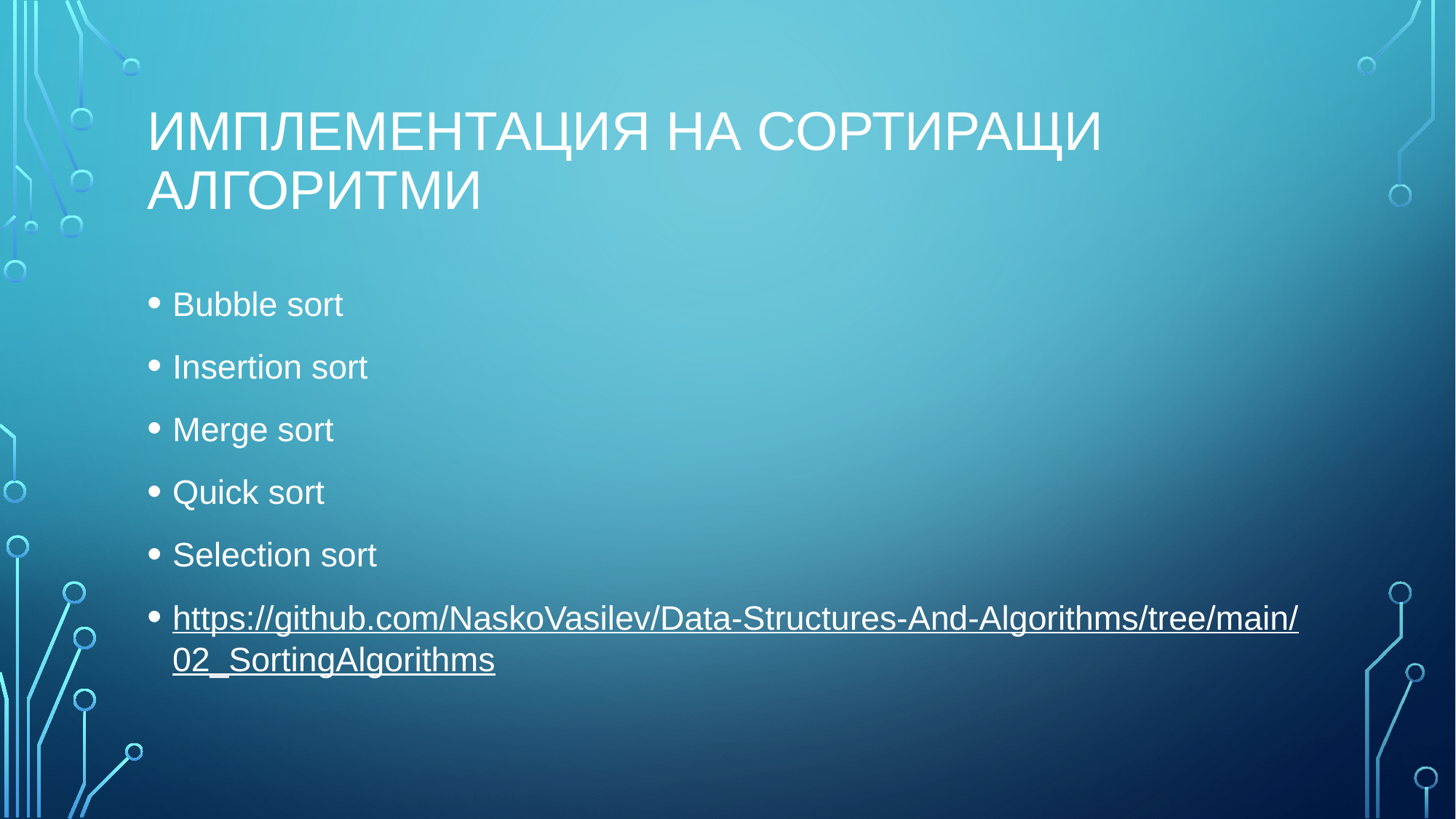

# Имплементация на сортиращи алгоритми
Bubble sort
Insertion sort
Merge sort
Quick sort
Selection sort
https://github.com/NaskoVasilev/Data-Structures-And-Algorithms/tree/main/02_SortingAlgorithms